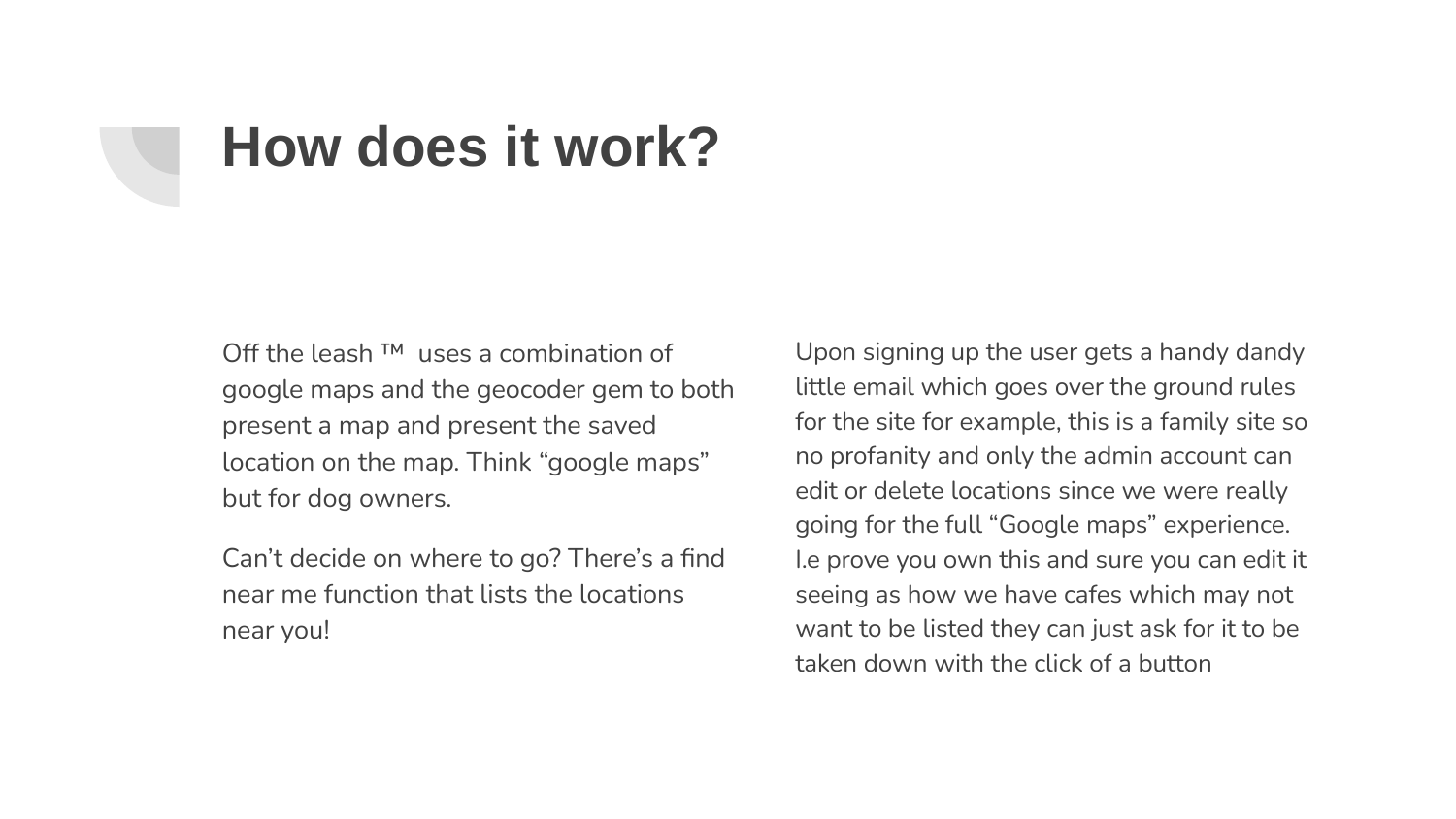

# How does it work?
Off the leash ™  uses a combination of google maps and the geocoder gem to both present a map and present the saved location on the map. Think “google maps” but for dog owners.
Can’t decide on where to go? There’s a find near me function that lists the locations near you!

Upon signing up the user gets a handy dandy little email which goes over the ground rules for the site for example, this is a family site so no profanity and only the admin account can edit or delete locations since we were really going for the full “Google maps” experience. I.e prove you own this and sure you can edit it seeing as how we have cafes which may not want to be listed they can just ask for it to be taken down with the click of a button